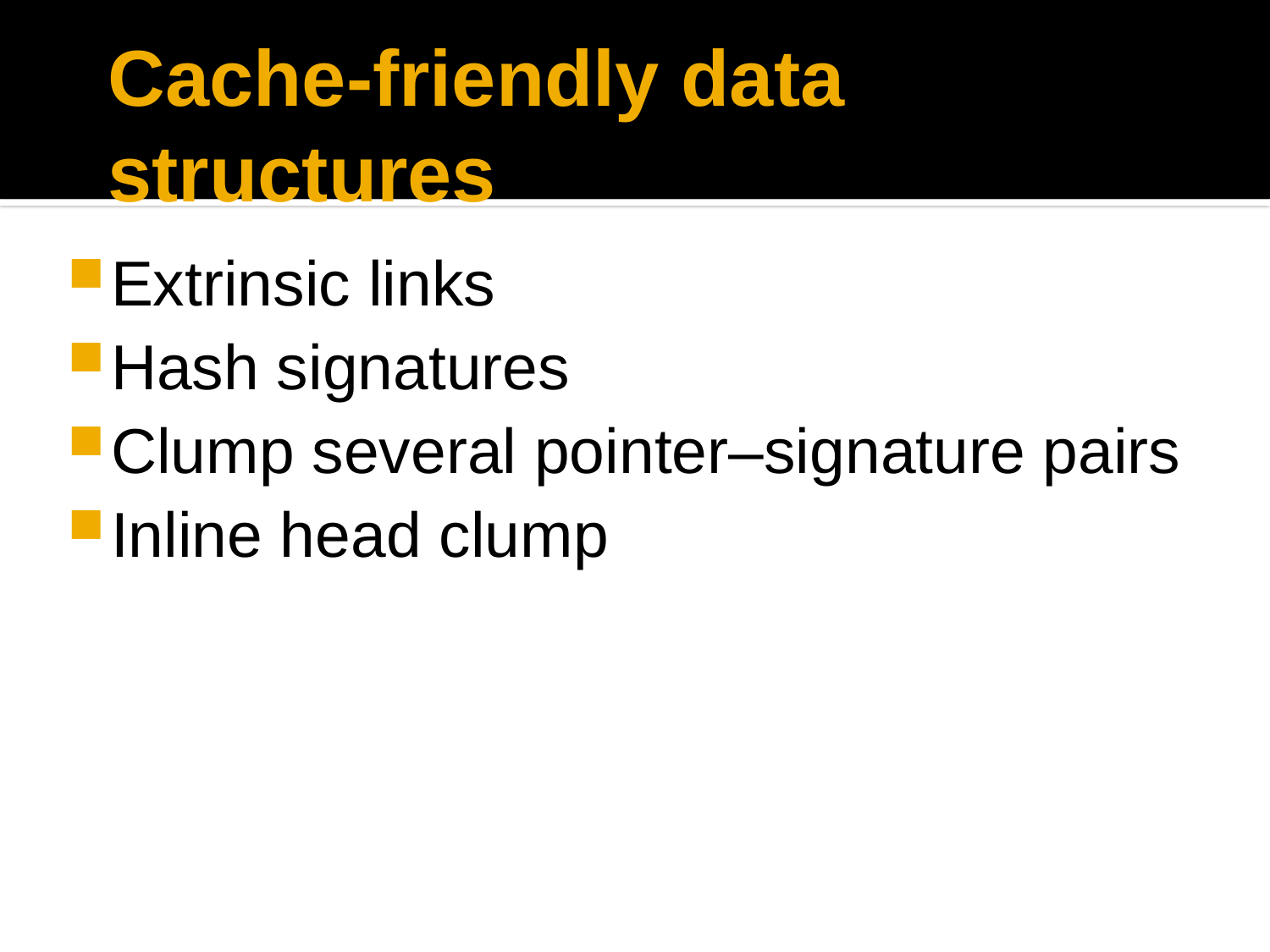

# Cache-friendly data structures
Extrinsic links
Hash signatures
Clump several pointer–signature pairs
Inline head clump